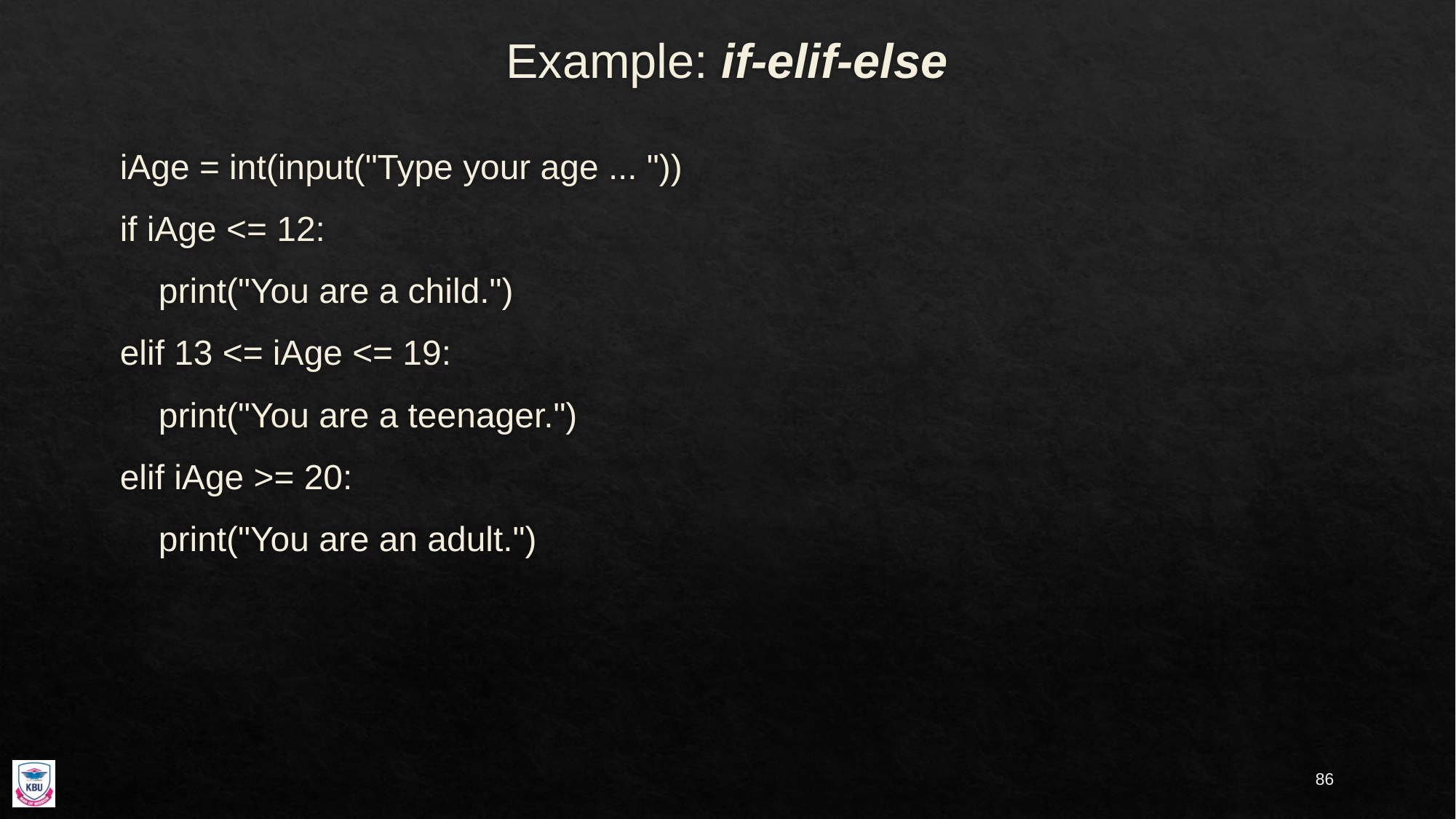

# Example: if-elif-else
iAge = int(input("Type your age ... "))
if iAge <= 12:
    print("You are a child.")
elif 13 <= iAge <= 19:
    print("You are a teenager.")
elif iAge >= 20:
    print("You are an adult.")
86